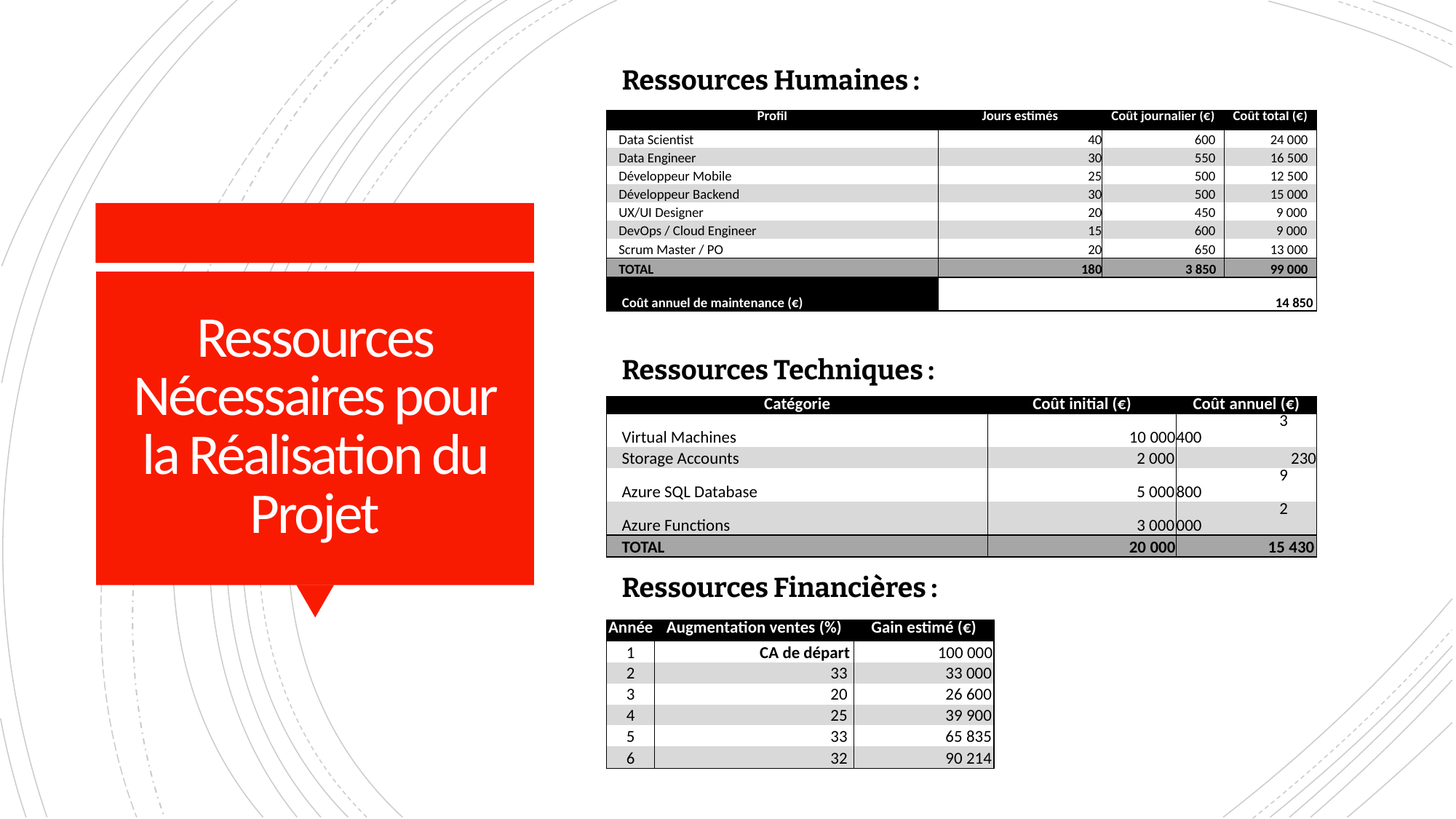

Ressources Humaines :

Ressources Techniques :

Ressources Financières :

| Profil | Jours estimés | Coût journalier (€) | Coût total (€) |
| --- | --- | --- | --- |
| Data Scientist | 40 | 600 | 24 000 |
| Data Engineer | 30 | 550 | 16 500 |
| Développeur Mobile | 25 | 500 | 12 500 |
| Développeur Backend | 30 | 500 | 15 000 |
| UX/UI Designer | 20 | 450 | 9 000 |
| DevOps / Cloud Engineer | 15 | 600 | 9 000 |
| Scrum Master / PO | 20 | 650 | 13 000 |
| TOTAL | 180 | 3 850 | 99 000 |
| Coût annuel de maintenance (€) | 14 850 |  |  |
# Ressources Nécessaires pour la Réalisation du Projet
| Catégorie | Coût initial (€) | Coût annuel (€) |
| --- | --- | --- |
| Virtual Machines | 10 000 | 3 400 |
| Storage Accounts | 2 000 | 230 |
| Azure SQL Database | 5 000 | 9 800 |
| Azure Functions | 3 000 | 2 000 |
| TOTAL | 20 000 | 15 430 |
| Année | Augmentation ventes (%) | Gain estimé (€) |
| --- | --- | --- |
| 1 | CA de départ | 100 000 |
| 2 | 33 | 33 000 |
| 3 | 20 | 26 600 |
| 4 | 25 | 39 900 |
| 5 | 33 | 65 835 |
| 6 | 32 | 90 214 |